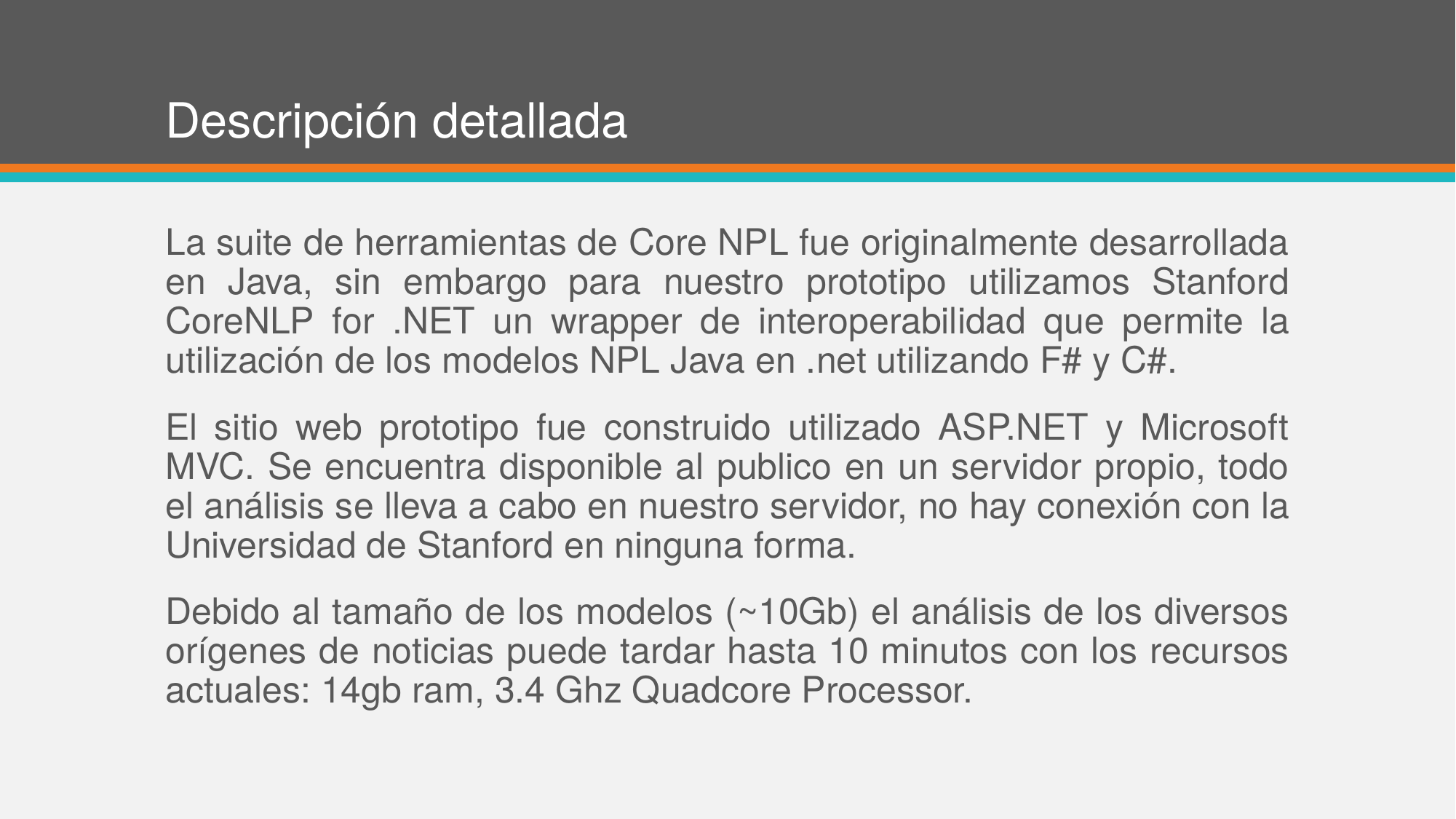

# Descripción detallada
La suite de herramientas de Core NPL fue originalmente desarrollada en Java, sin embargo para nuestro prototipo utilizamos Stanford CoreNLP for .NET un wrapper de interoperabilidad que permite la utilización de los modelos NPL Java en .net utilizando F# y C#.
El sitio web prototipo fue construido utilizado ASP.NET y Microsoft MVC. Se encuentra disponible al publico en un servidor propio, todo el análisis se lleva a cabo en nuestro servidor, no hay conexión con la Universidad de Stanford en ninguna forma.
Debido al tamaño de los modelos (~10Gb) el análisis de los diversos orígenes de noticias puede tardar hasta 10 minutos con los recursos actuales: 14gb ram, 3.4 Ghz Quadcore Processor.